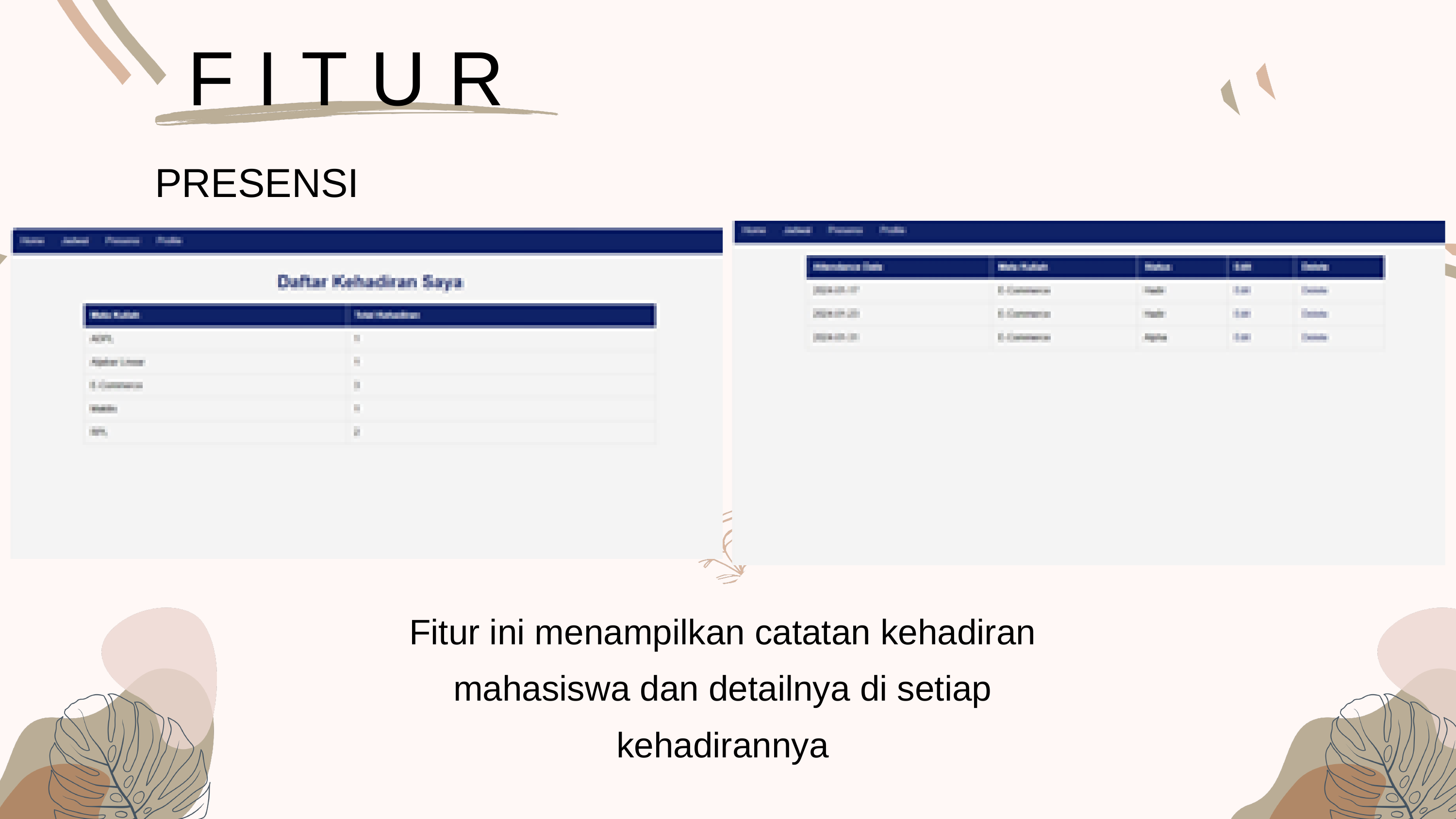

FITUR

PRESENSI

Fitur ini menampilkan catatan kehadiran mahasiswa dan detailnya di setiap kehadirannya